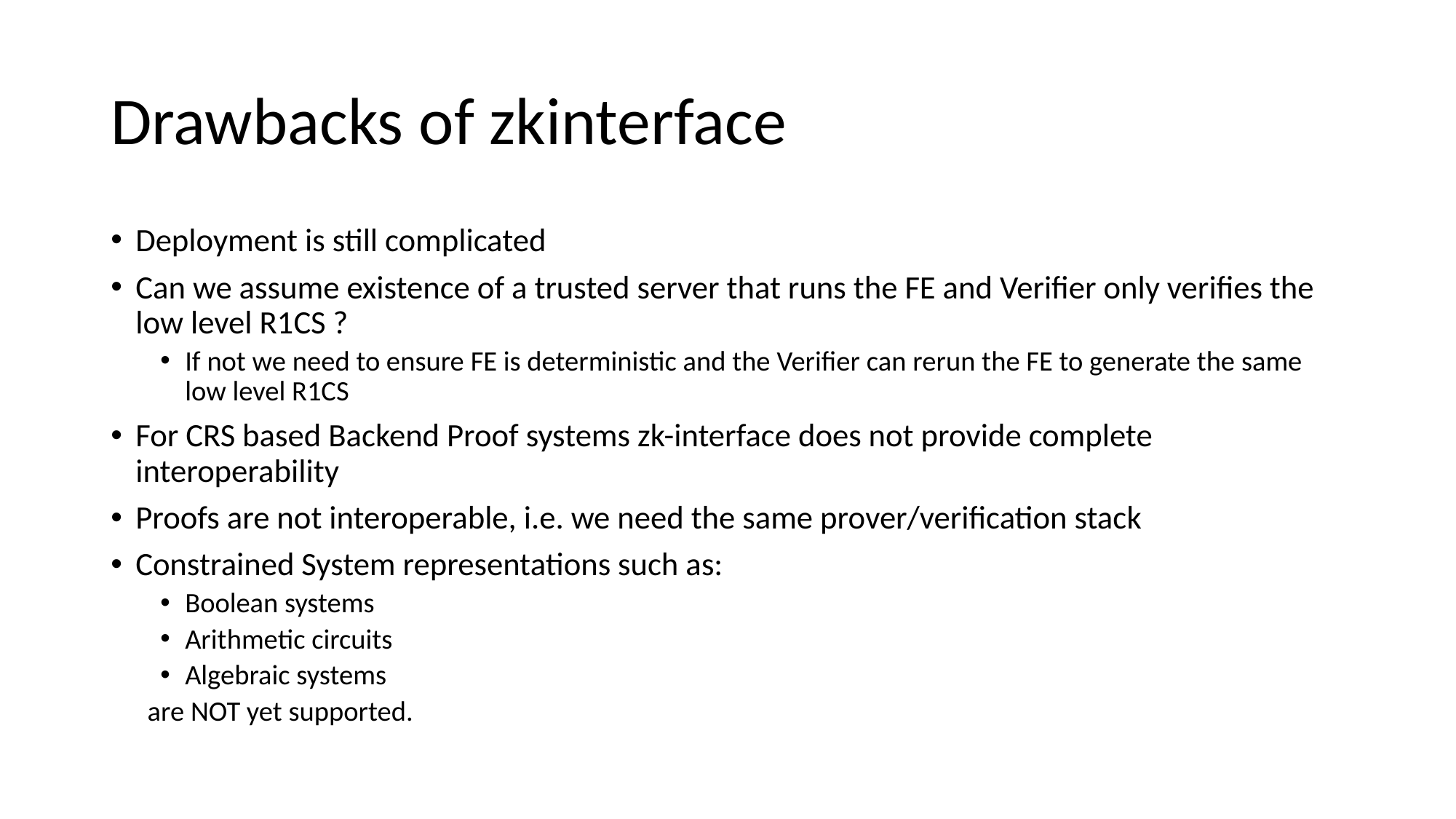

# Drawbacks of zkinterface
Deployment is still complicated
Can we assume existence of a trusted server that runs the FE and Verifier only verifies the low level R1CS ?
If not we need to ensure FE is deterministic and the Verifier can rerun the FE to generate the same low level R1CS
For CRS based Backend Proof systems zk-interface does not provide complete interoperability
Proofs are not interoperable, i.e. we need the same prover/verification stack
Constrained System representations such as:
Boolean systems
Arithmetic circuits
Algebraic systems
are NOT yet supported.